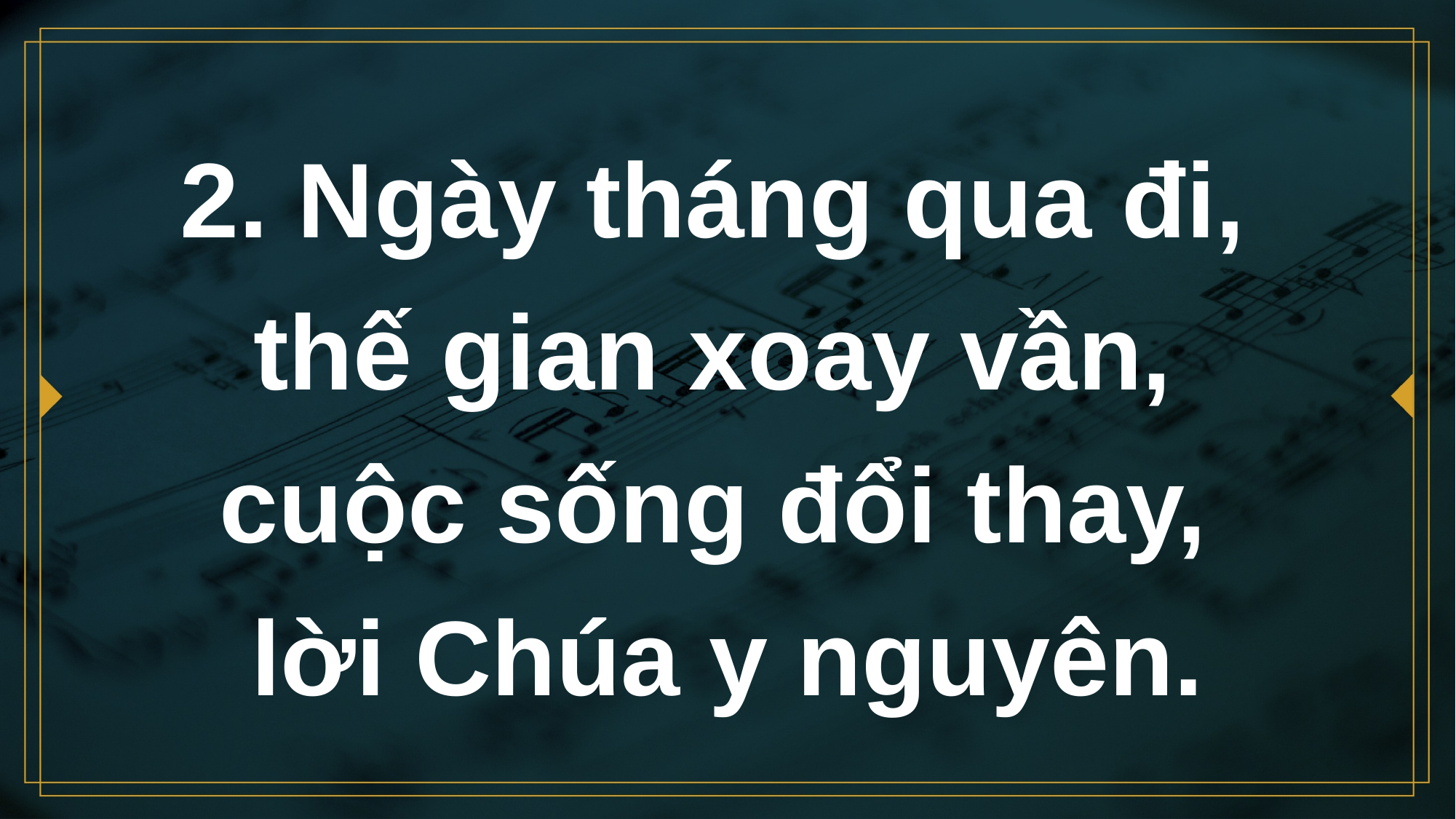

# 2. Ngày tháng qua đi, thế gian xoay vần, cuộc sống đổi thay, lời Chúa y nguyên.